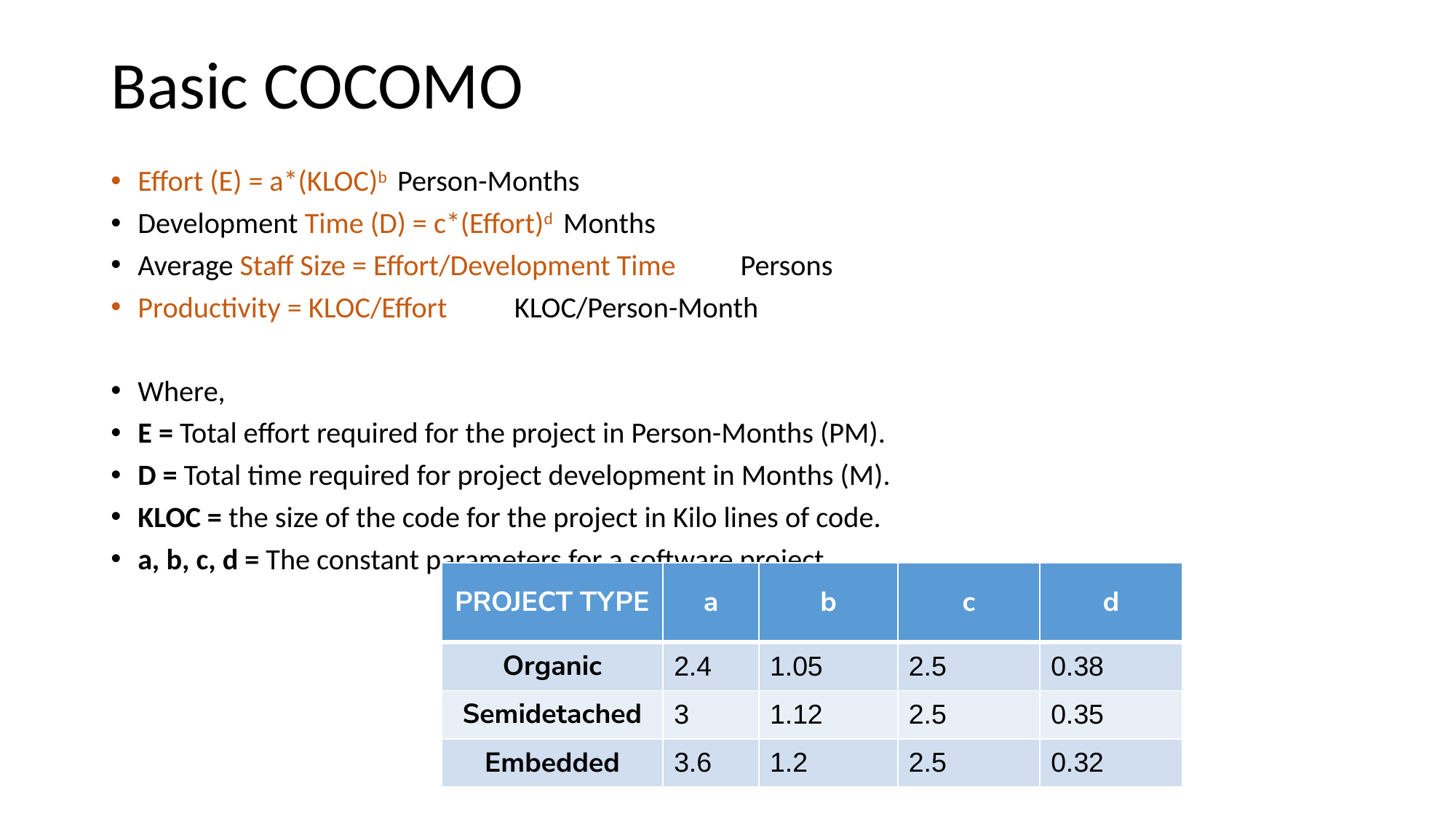

# Basic COCOMO
Effort (E) = a*(KLOC)b  Person-Months
Development Time (D) = c*(Effort)d  Months
Average Staff Size = Effort/Development Time	Persons
Productivity = KLOC/Effort	KLOC/Person-Month

Where,
E = Total effort required for the project in Person-Months (PM).
D = Total time required for project development in Months (M).
KLOC = the size of the code for the project in Kilo lines of code.
a, b, c, d = The constant parameters for a software project.
| PROJECT TYPE | a | b | c | d |
| --- | --- | --- | --- | --- |
| Organic | 2.4 | 1.05 | 2.5 | 0.38 |
| Semidetached | 3 | 1.12 | 2.5 | 0.35 |
| Embedded | 3.6 | 1.2 | 2.5 | 0.32 |